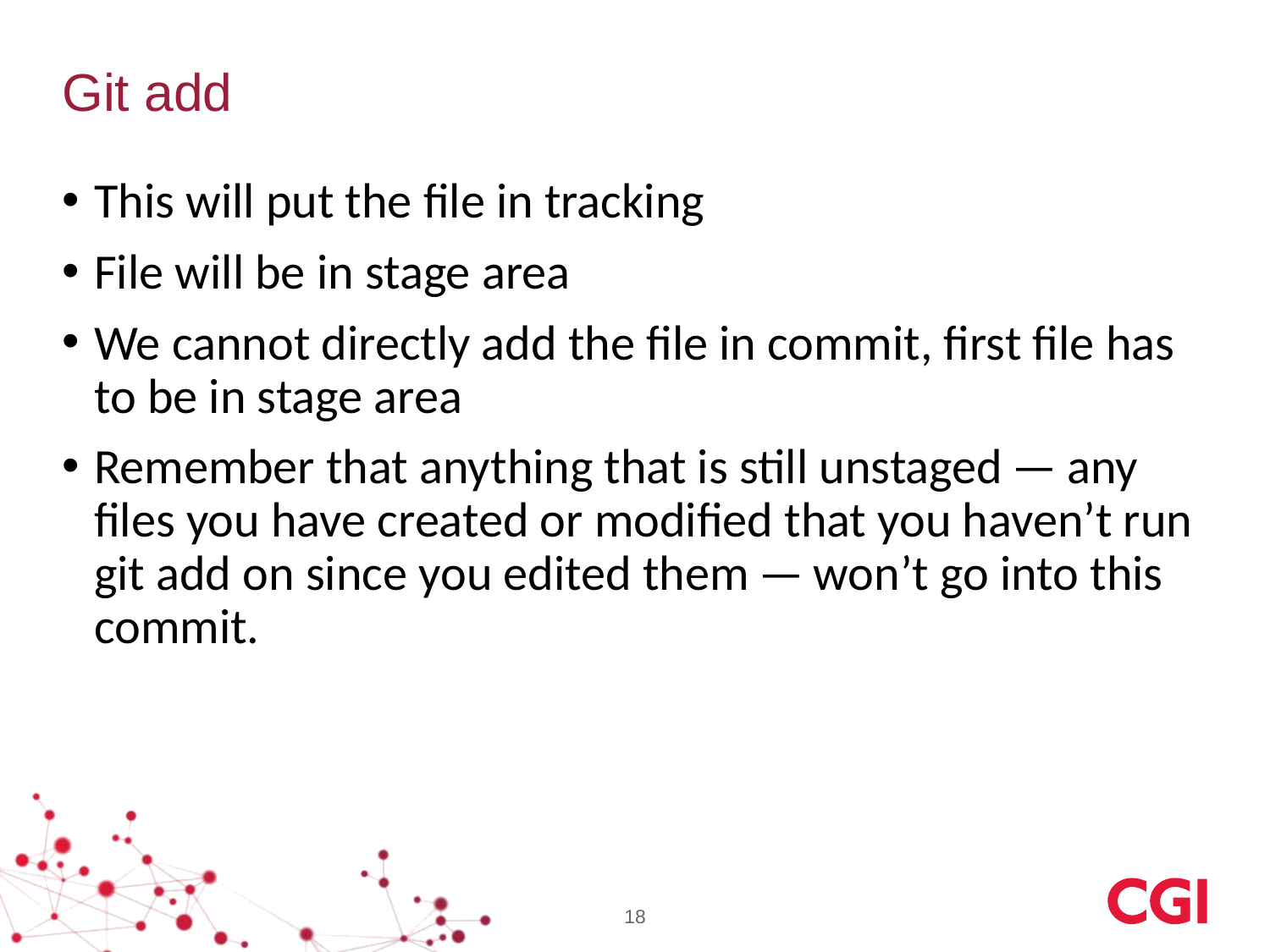

# Git add
This will put the file in tracking
File will be in stage area
We cannot directly add the file in commit, first file has to be in stage area
Remember that anything that is still unstaged — any files you have created or modified that you haven’t run git add on since you edited them — won’t go into this commit.

18